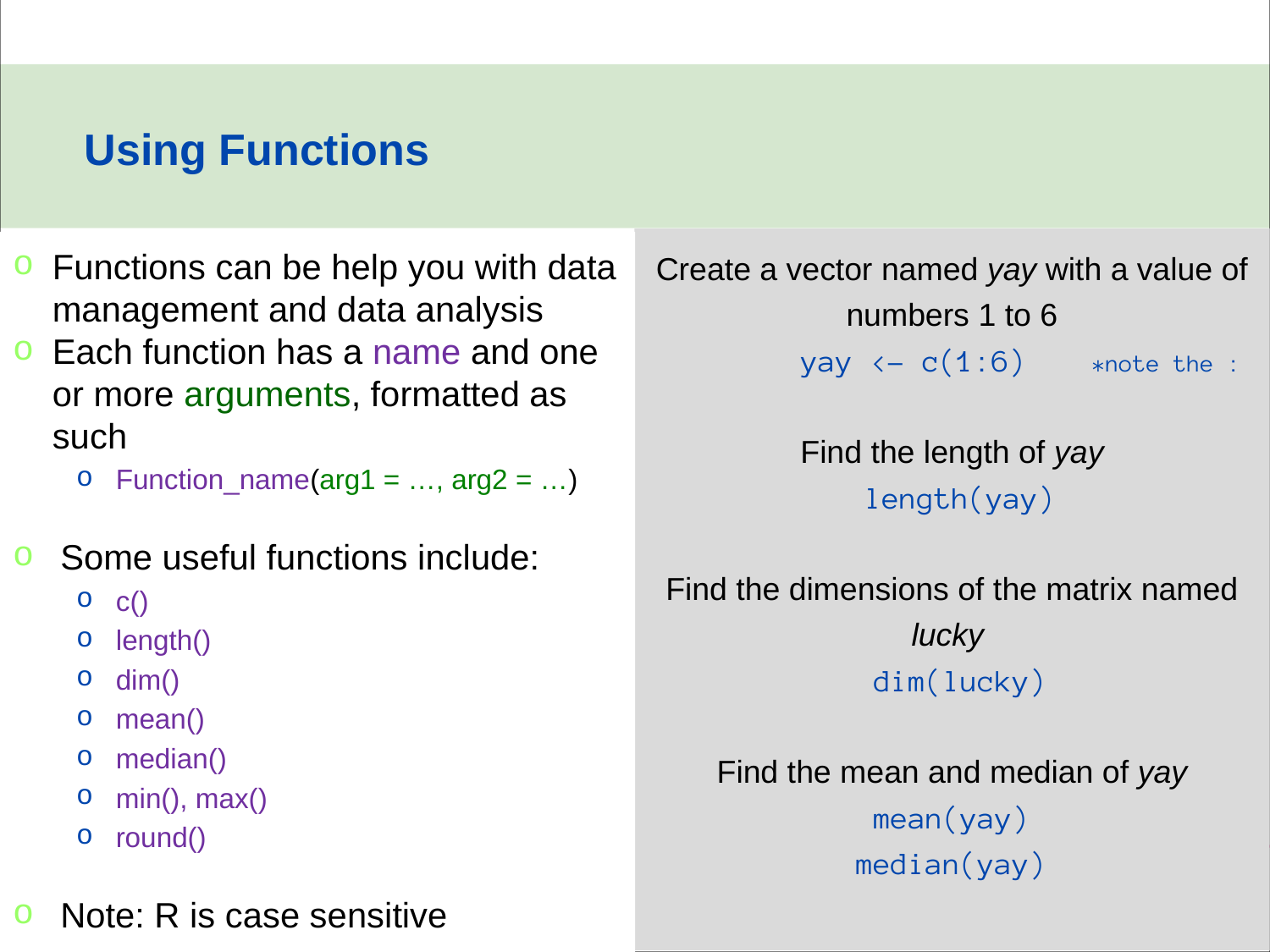

Using Functions
Create a vector named yay with a value of numbers 1 to 6
        yay <- c(1:6)    *note the :

Find the length of yay
 length(yay)

Find the dimensions of the matrix named lucky
 dim(lucky)

Find the mean and median of yay
mean(yay)
median(yay)

Functions can be help you with data management and data analysis
Each function has a name and one or more arguments, formatted as such
Function_name(arg1 = …, arg2 = …)

Some useful functions include:
c()
length()
dim()
mean()
median()
min(), max()
round()

Note: R is case sensitive